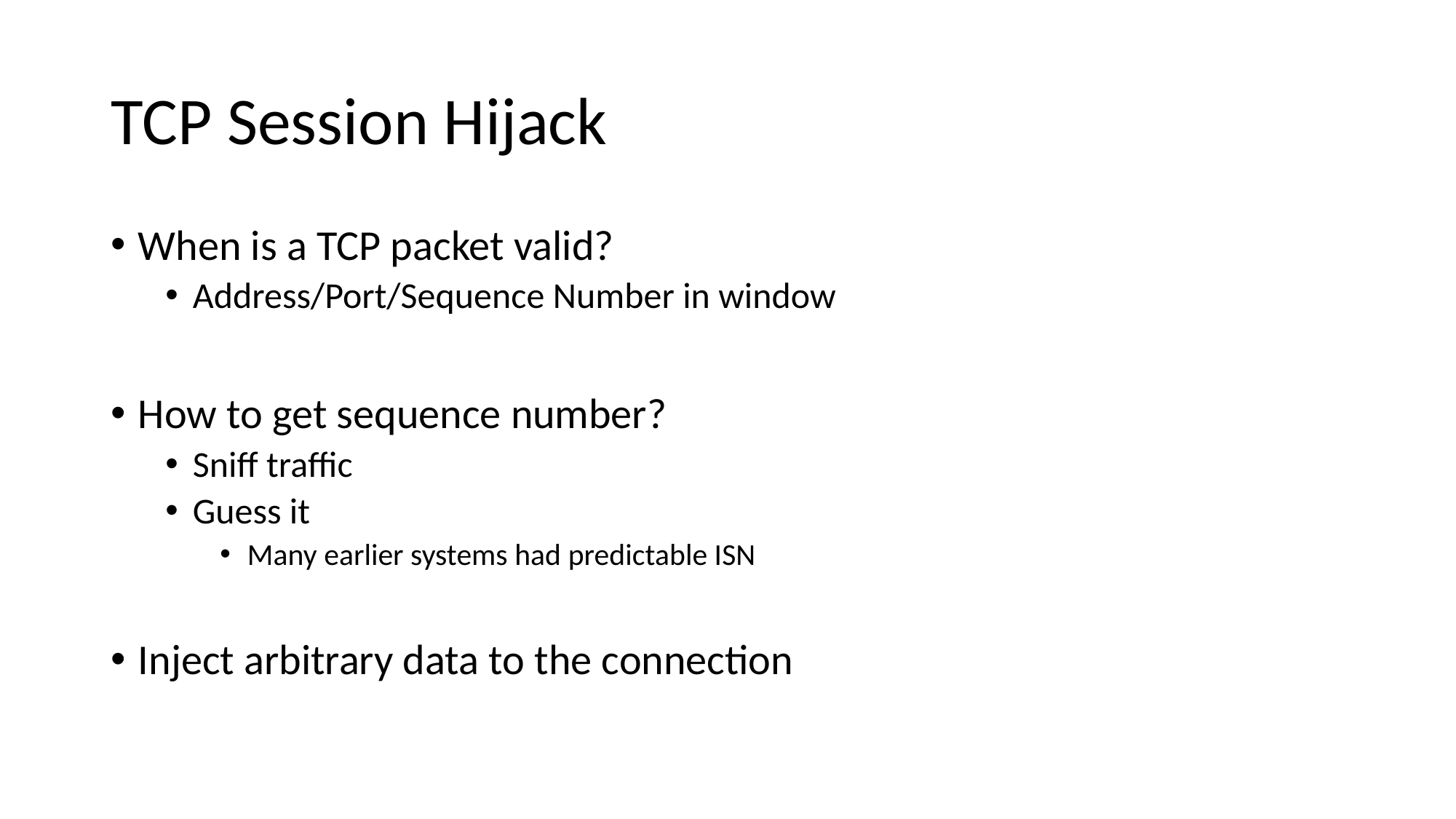

# TCP Session Hijack
When is a TCP packet valid?
Address/Port/Sequence Number in window

How to get sequence number?
Sniff traffic
Guess it
Many earlier systems had predictable ISN

Inject arbitrary data to the connection